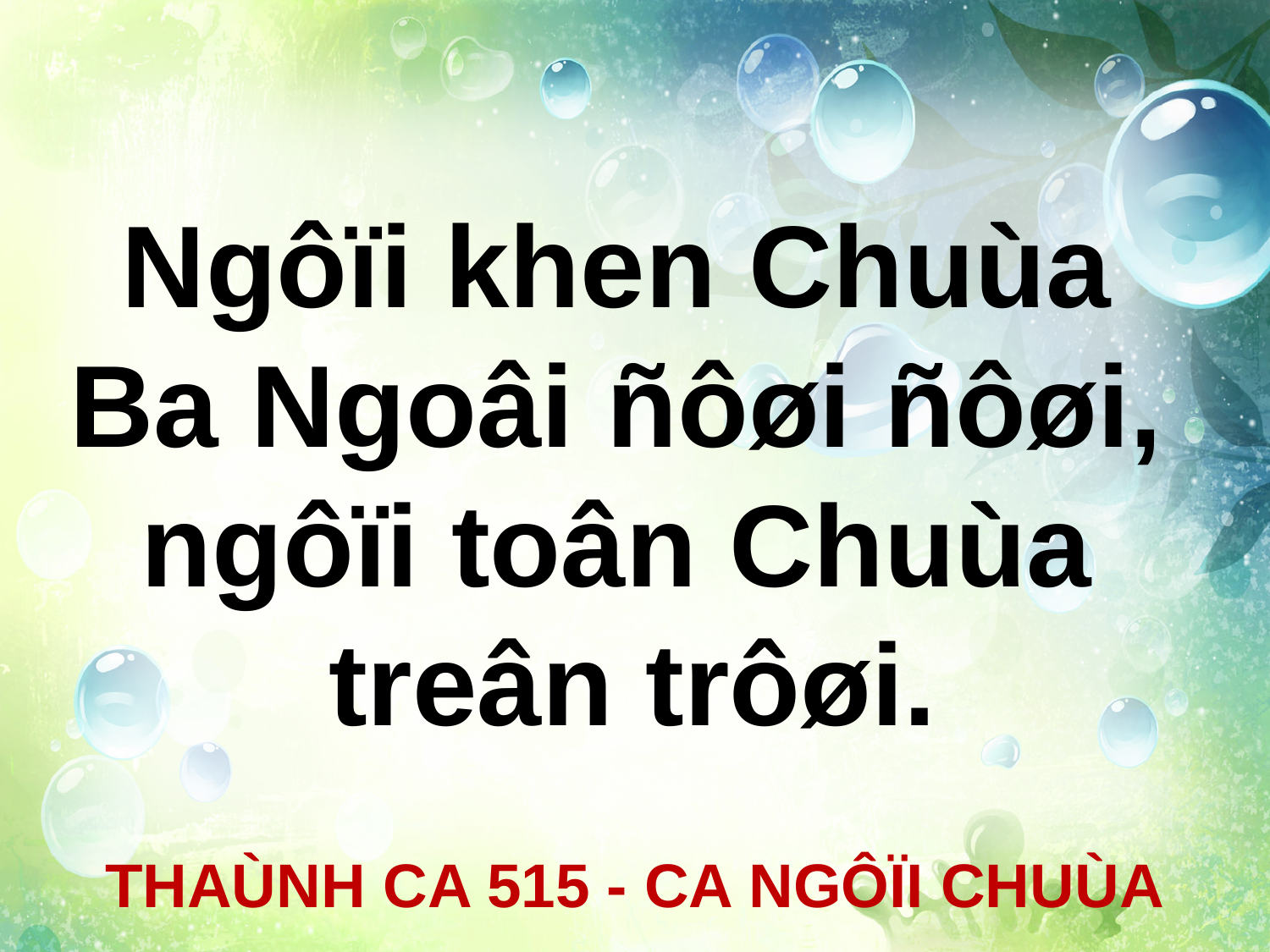

Ngôïi khen Chuùa
Ba Ngoâi ñôøi ñôøi,
ngôïi toân Chuùa
treân trôøi.
THAÙNH CA 515 - CA NGÔÏI CHUÙA